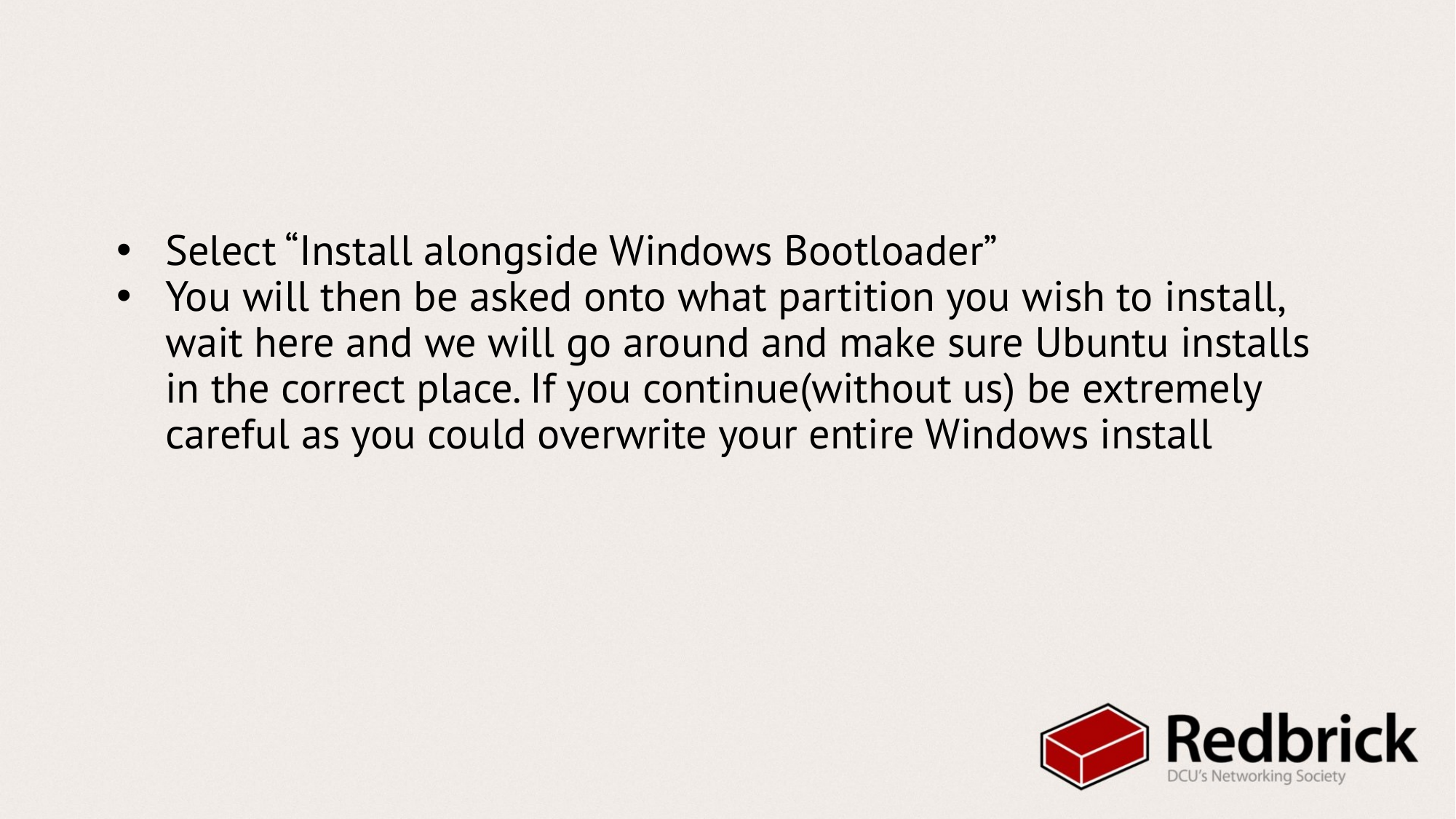

#
Select “Install alongside Windows Bootloader”
You will then be asked onto what partition you wish to install, wait here and we will go around and make sure Ubuntu installs in the correct place. If you continue(without us) be extremely careful as you could overwrite your entire Windows install